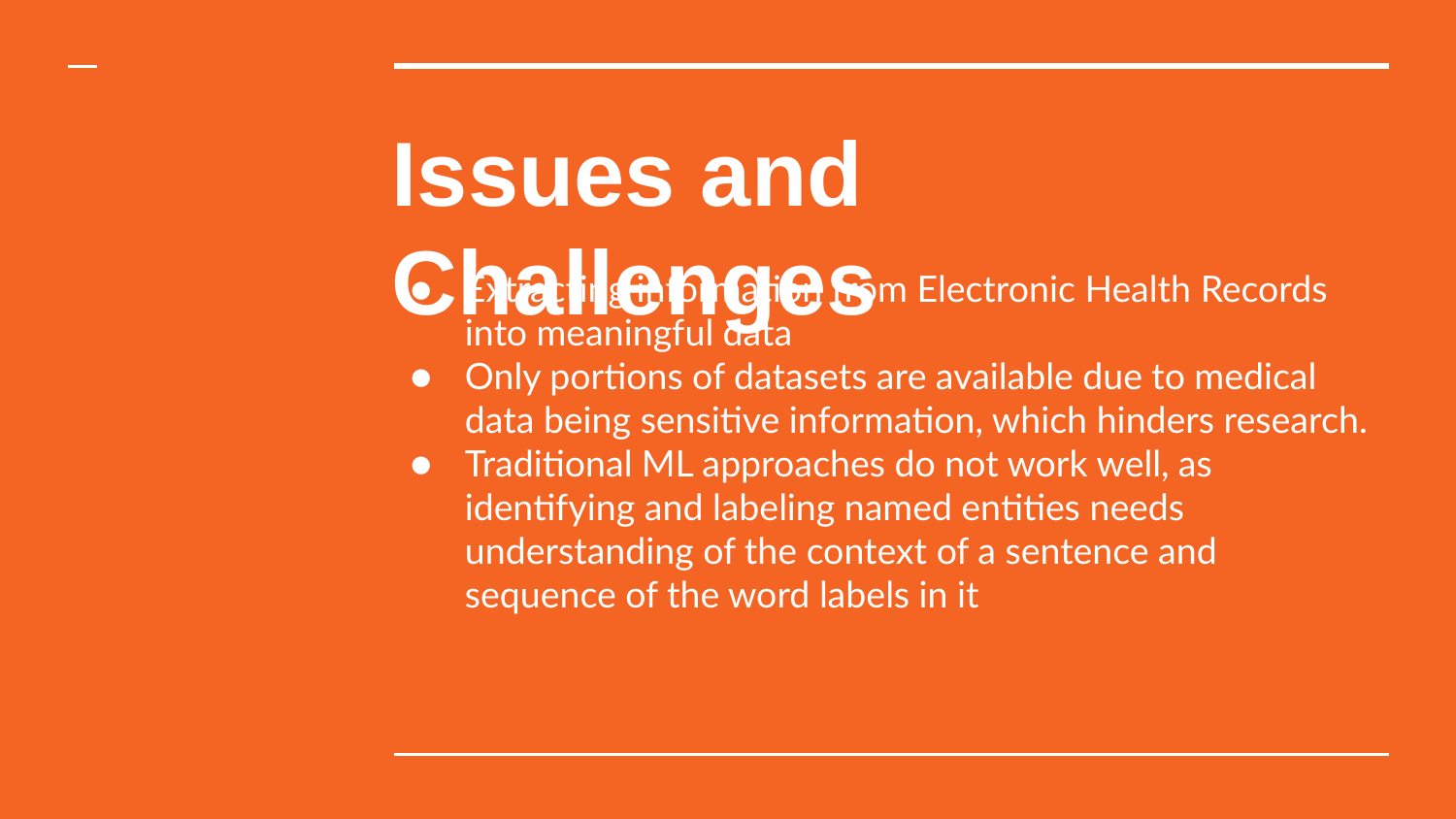

# Issues and Challenges
Extracting information from Electronic Health Records into meaningful data
Only portions of datasets are available due to medical data being sensitive information, which hinders research.
Traditional ML approaches do not work well, as identifying and labeling named entities needs understanding of the context of a sentence and sequence of the word labels in it